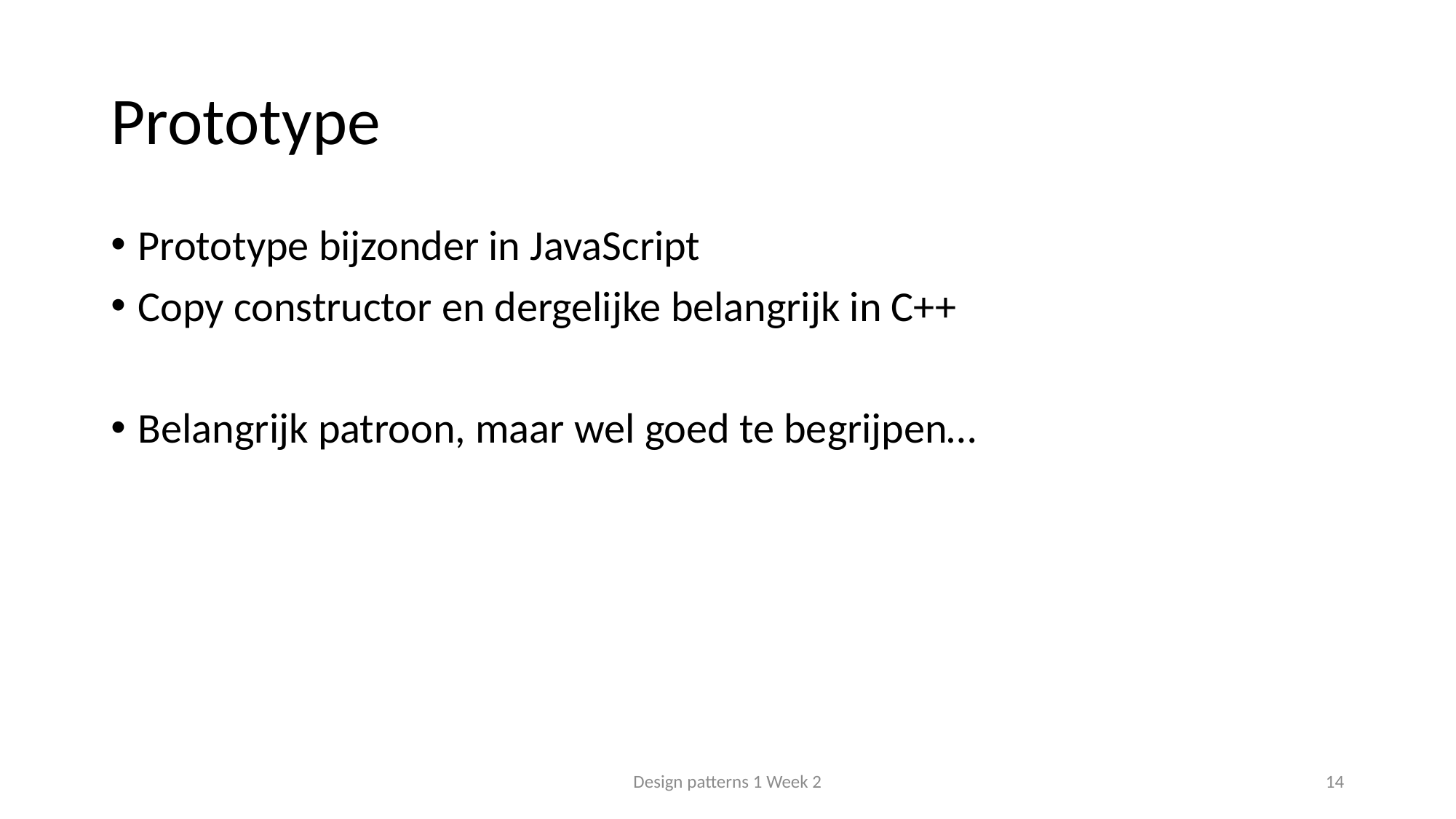

# Prototype
Prototype bijzonder in JavaScript
Copy constructor en dergelijke belangrijk in C++

Belangrijk patroon, maar wel goed te begrijpen…
Design patterns 1 Week 2
14